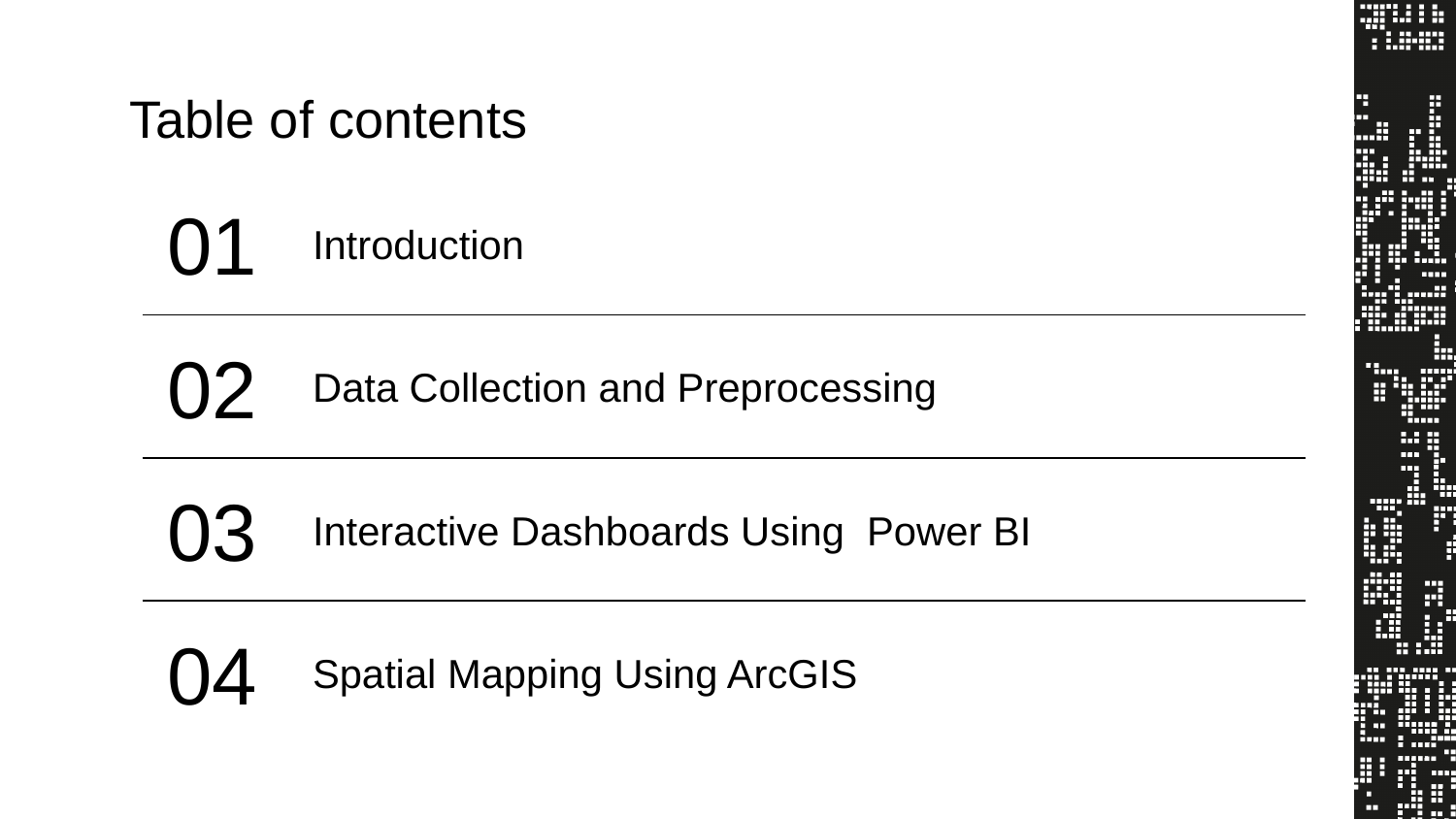

# Table of contents
01
Introduction
02
Data Collection and Preprocessing
03
Interactive Dashboards Using  Power BI
04
Spatial Mapping Using ArcGIS